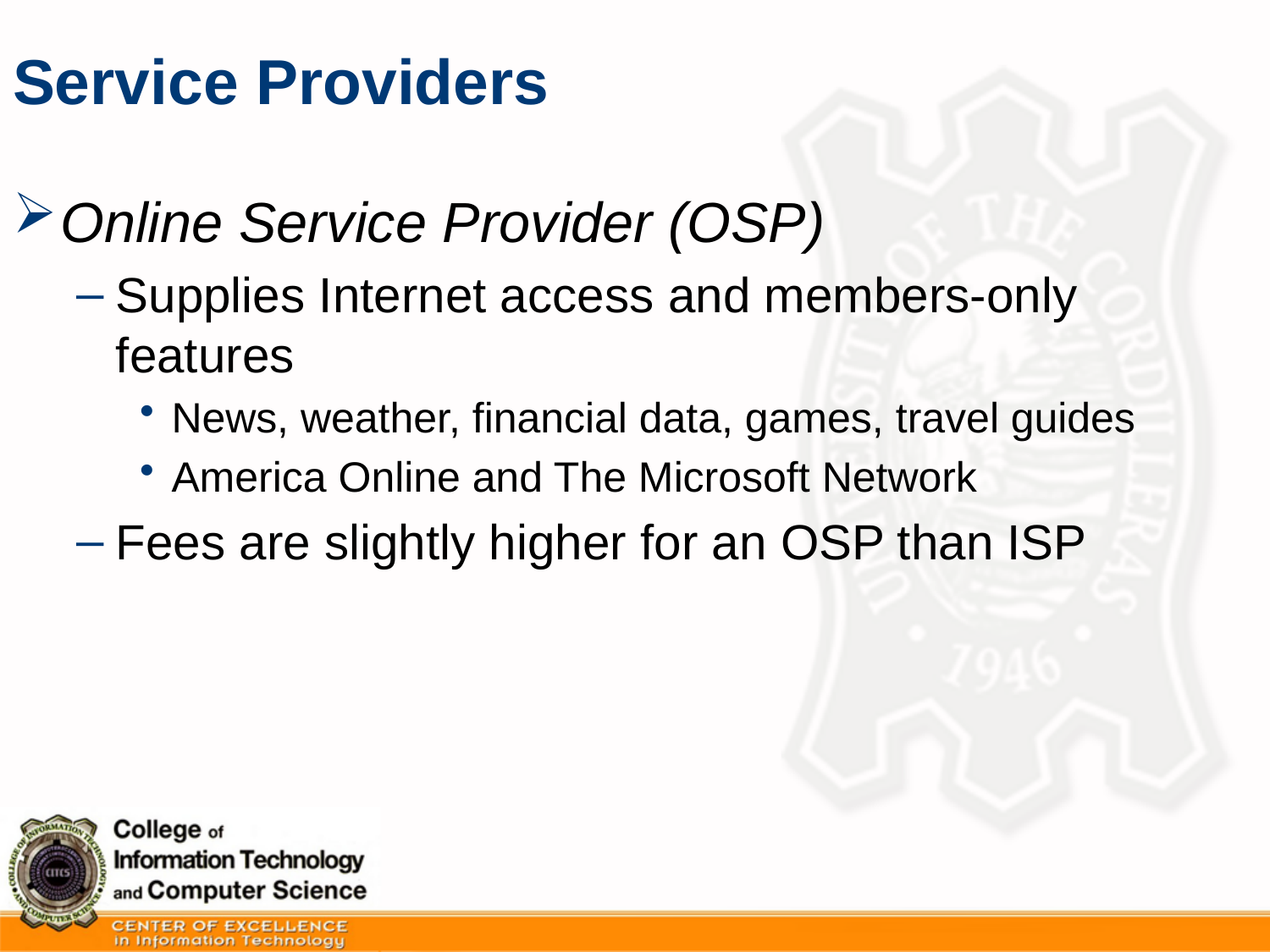

# Service Providers
Online Service Provider (OSP)
Supplies Internet access and members-only features
News, weather, financial data, games, travel guides
America Online and The Microsoft Network
Fees are slightly higher for an OSP than ISP